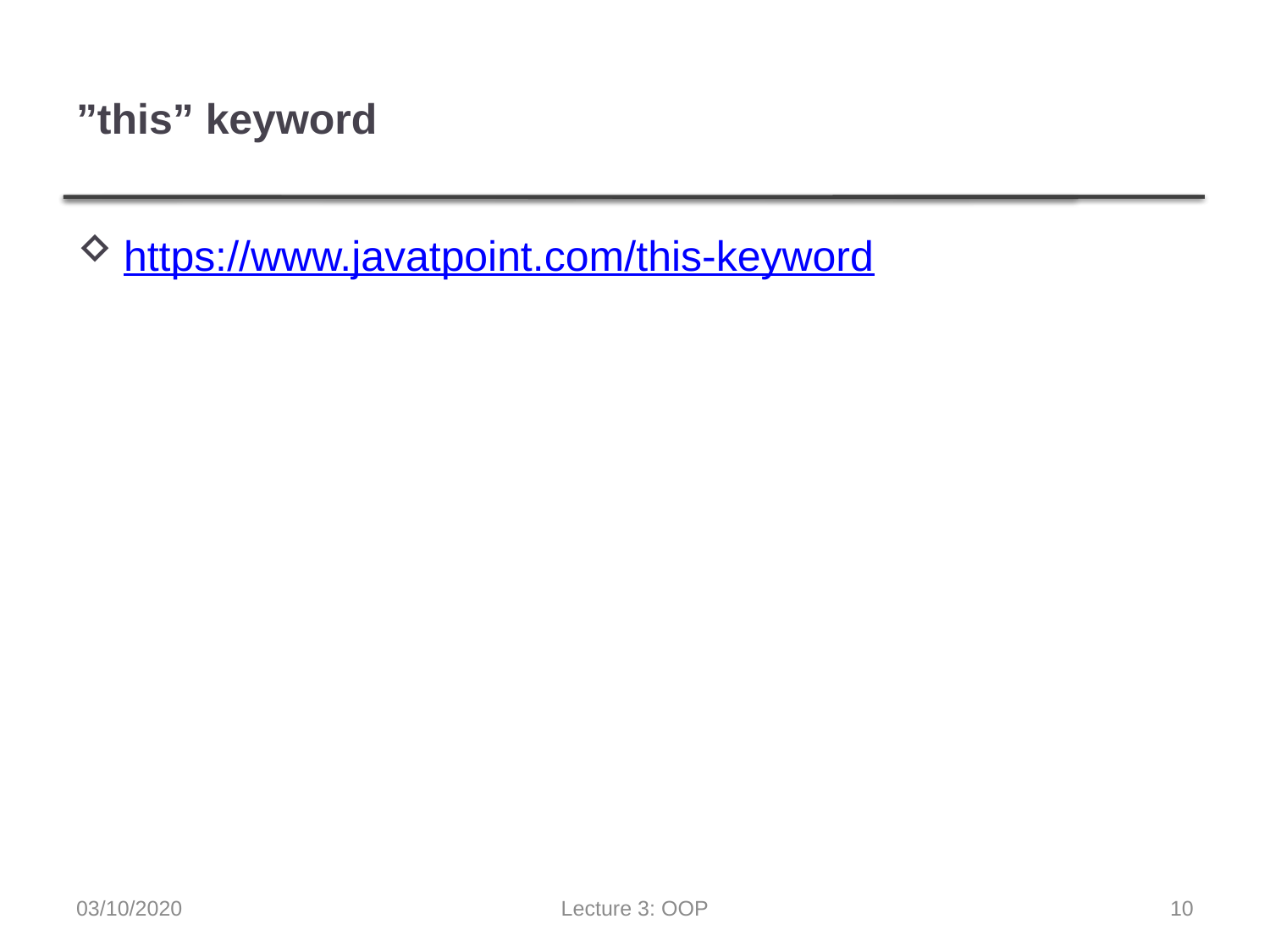

# ”this” keyword
https://www.javatpoint.com/this-keyword
03/10/2020
Lecture 3: OOP
10